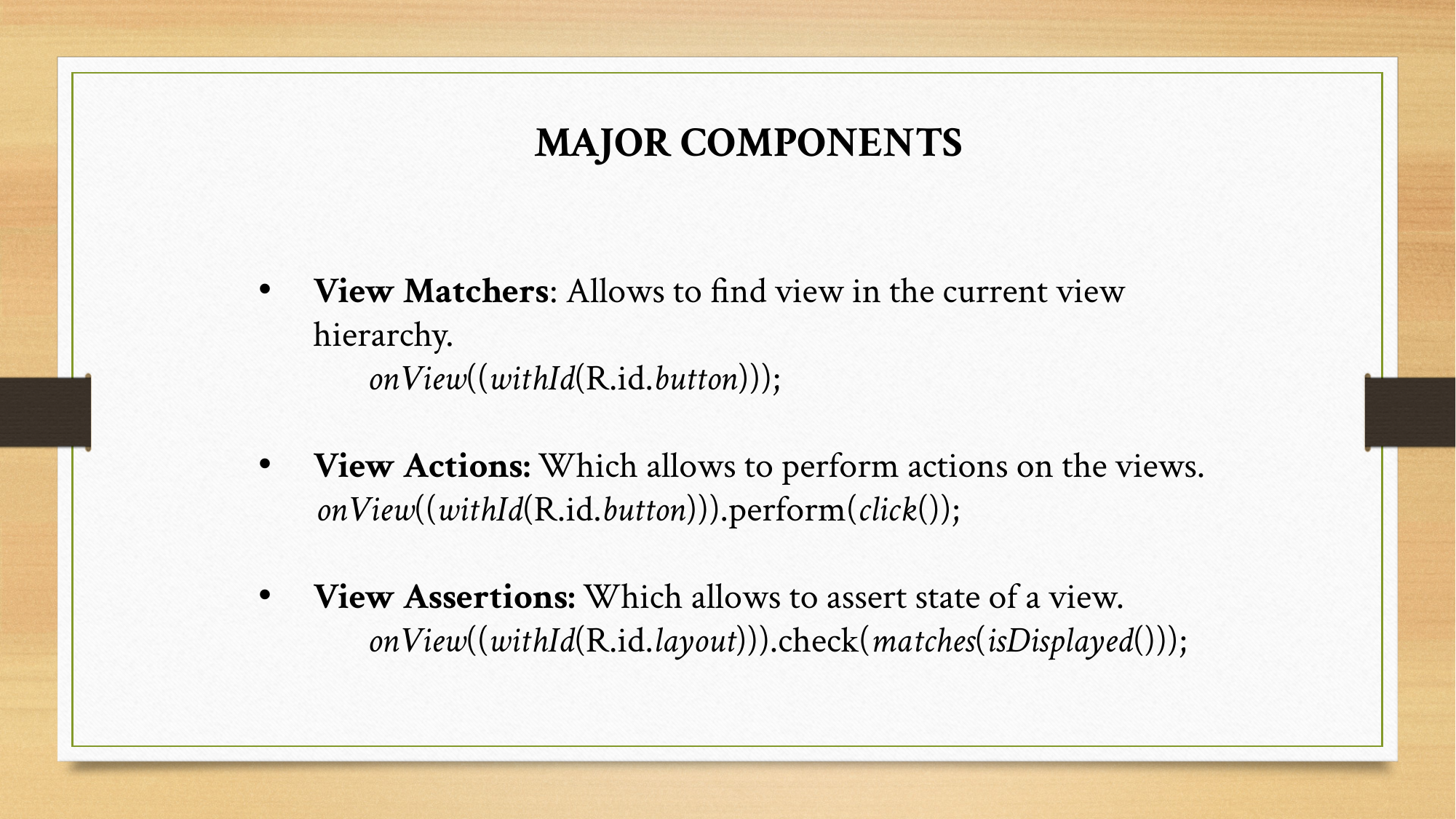

MAJOR COMPONENTS

View Matchers: Allows to find view in the current view hierarchy.
	onView((withId(R.id.button)));

View Actions: Which allows to perform actions on the views.
       onView((withId(R.id.button))).perform(click());

View Assertions: Which allows to assert state of a view.
	onView((withId(R.id.layout))).check(matches(isDisplayed()));